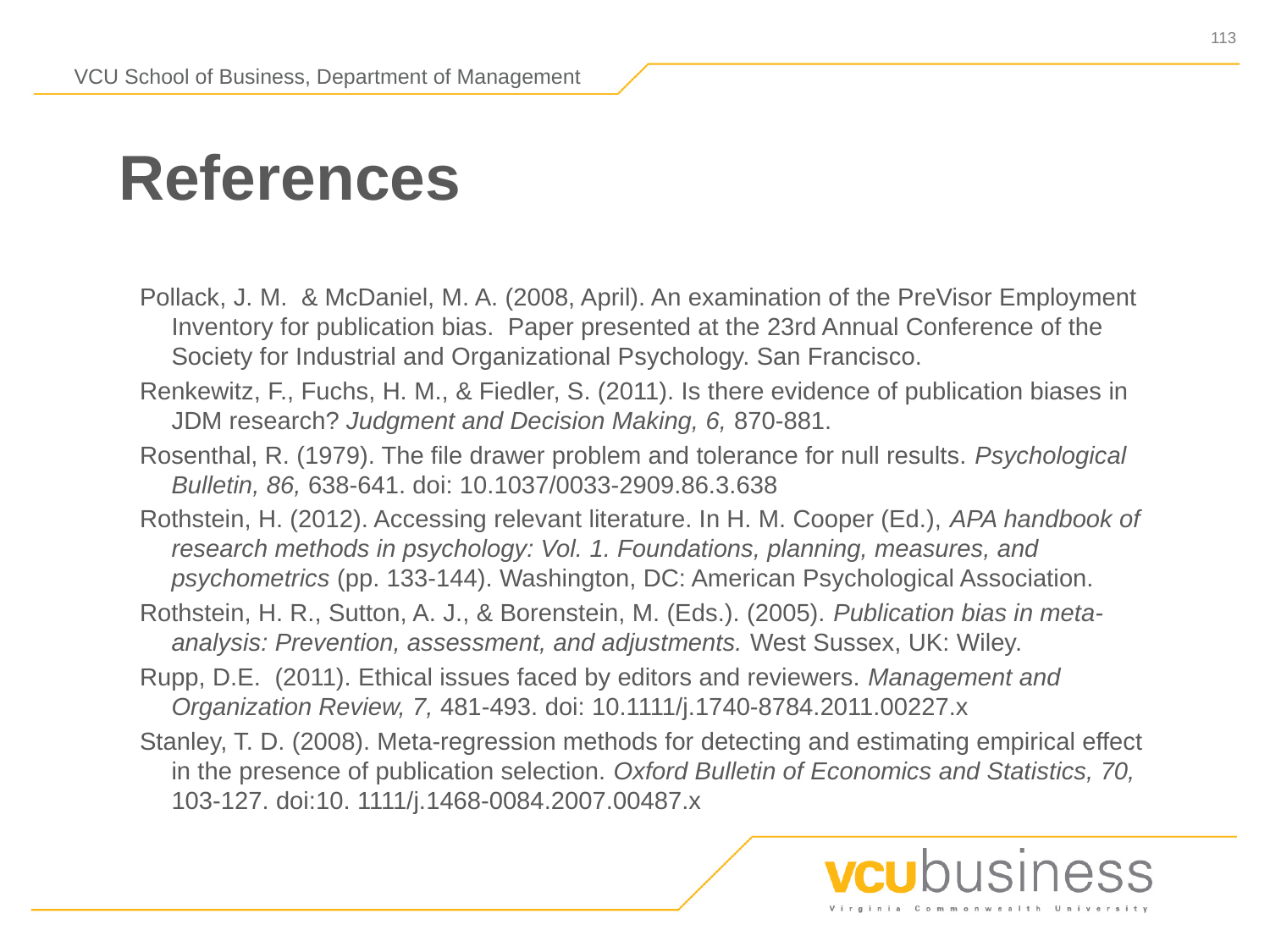

# References
Pollack, J. M.  & McDaniel, M. A. (2008, April). An examination of the PreVisor Employment Inventory for publication bias.  Paper presented at the 23rd Annual Conference of the Society for Industrial and Organizational Psychology. San Francisco.
Renkewitz, F., Fuchs, H. M., & Fiedler, S. (2011). Is there evidence of publication biases in JDM research? Judgment and Decision Making, 6, 870-881.
Rosenthal, R. (1979). The file drawer problem and tolerance for null results. Psychological Bulletin, 86, 638-641. doi: 10.1037/0033-2909.86.3.638
Rothstein, H. (2012). Accessing relevant literature. In H. M. Cooper (Ed.), APA handbook of research methods in psychology: Vol. 1. Foundations, planning, measures, and psychometrics (pp. 133-144). Washington, DC: American Psychological Association.
Rothstein, H. R., Sutton, A. J., & Borenstein, M. (Eds.). (2005). Publication bias in meta-analysis: Prevention, assessment, and adjustments. West Sussex, UK: Wiley.
Rupp, D.E.  (2011). Ethical issues faced by editors and reviewers. Management and Organization Review, 7, 481-493. doi: 10.1111/j.1740-8784.2011.00227.x
Stanley, T. D. (2008). Meta-regression methods for detecting and estimating empirical effect in the presence of publication selection. Oxford Bulletin of Economics and Statistics, 70, 103-127. doi:10. 1111/j.1468-0084.2007.00487.x